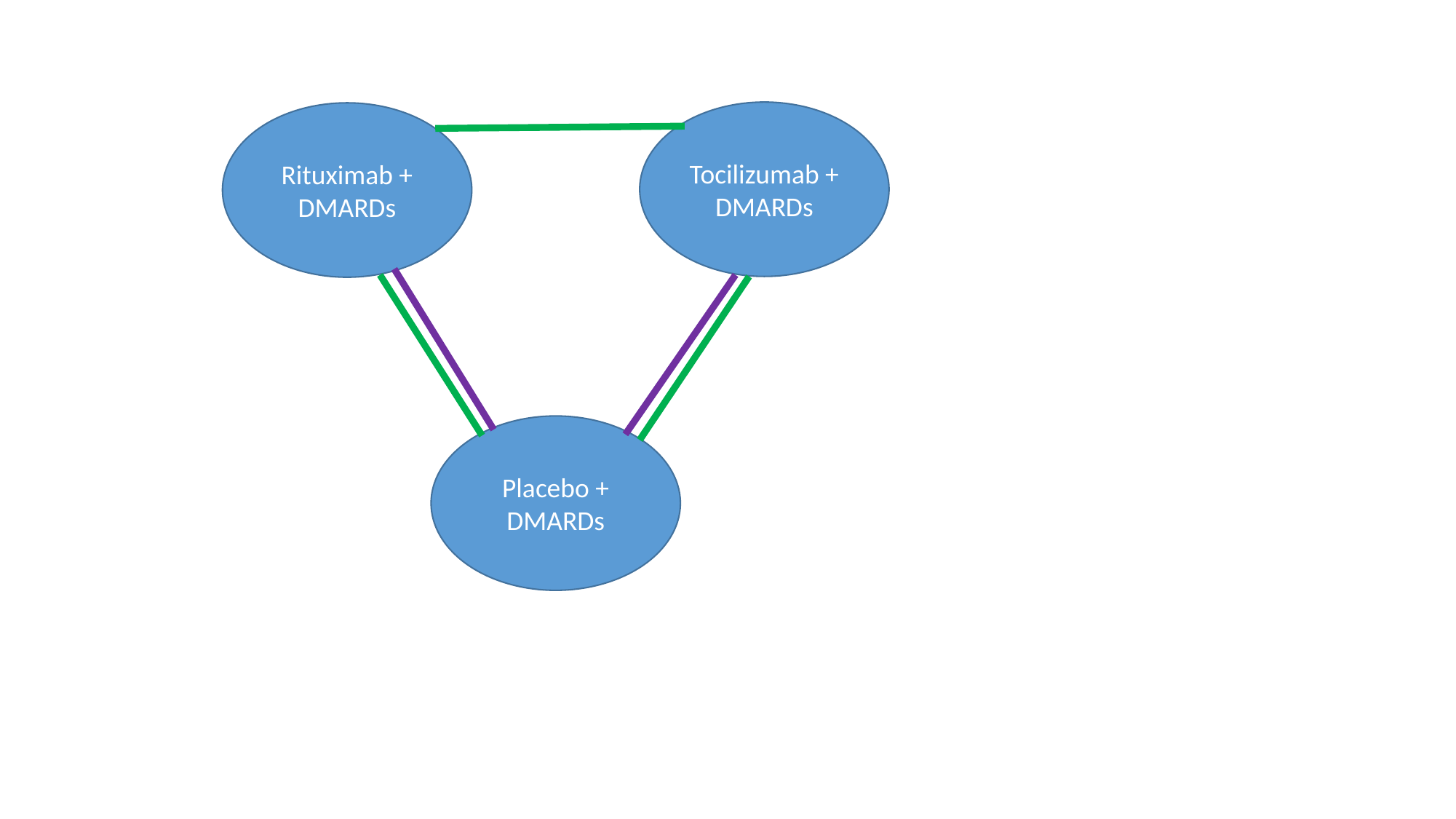

Tocilizumab + DMARDs
Rituximab + DMARDs
Placebo + DMARDs